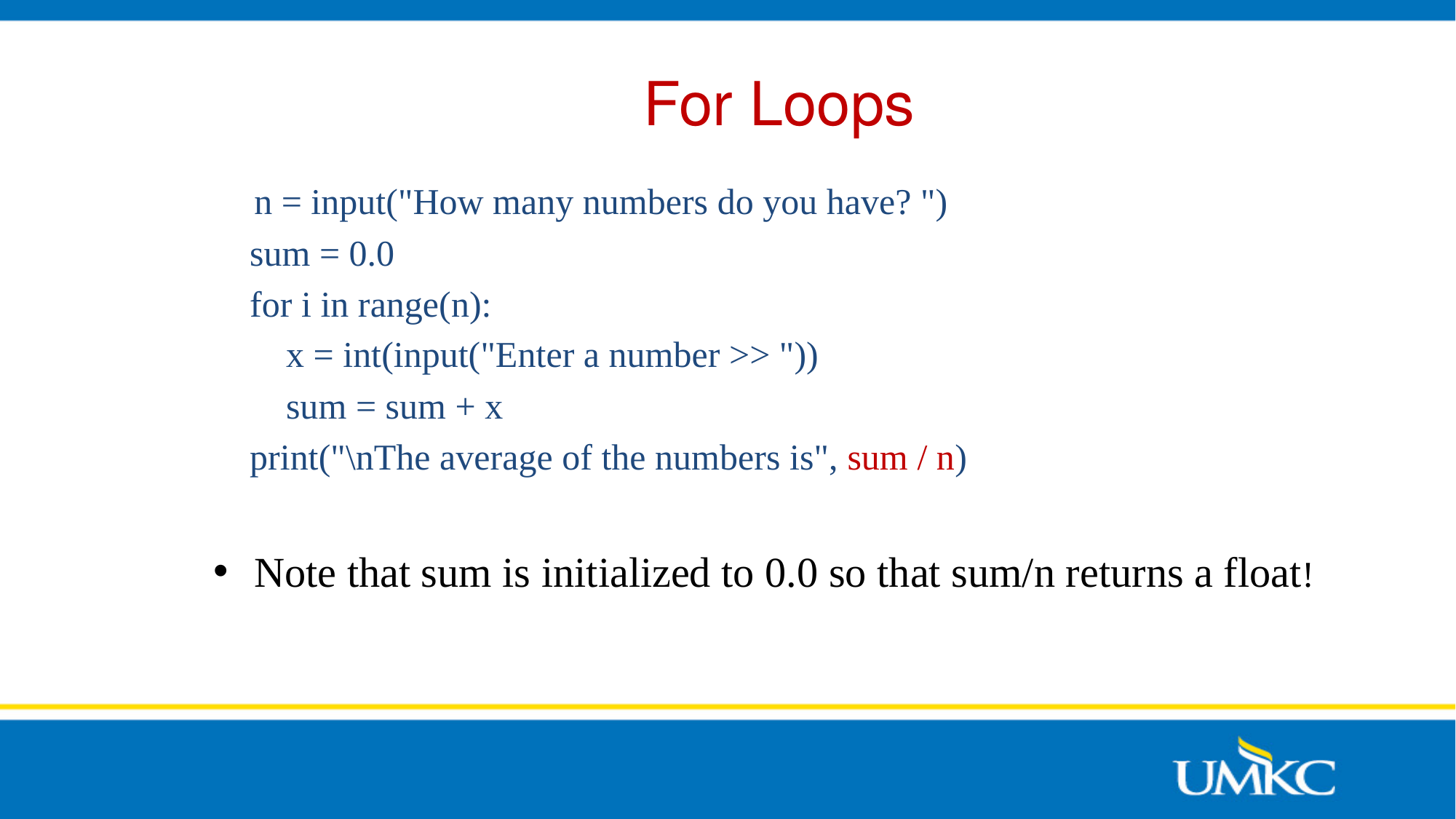

# For Loops
	n = input("How many numbers do you have? ")
    sum = 0.0
    for i in range(n):
        x = int(input("Enter a number >> "))
        sum = sum + x
    print("\nThe average of the numbers is", sum / n)

Note that sum is initialized to 0.0 so that sum/n returns a float!